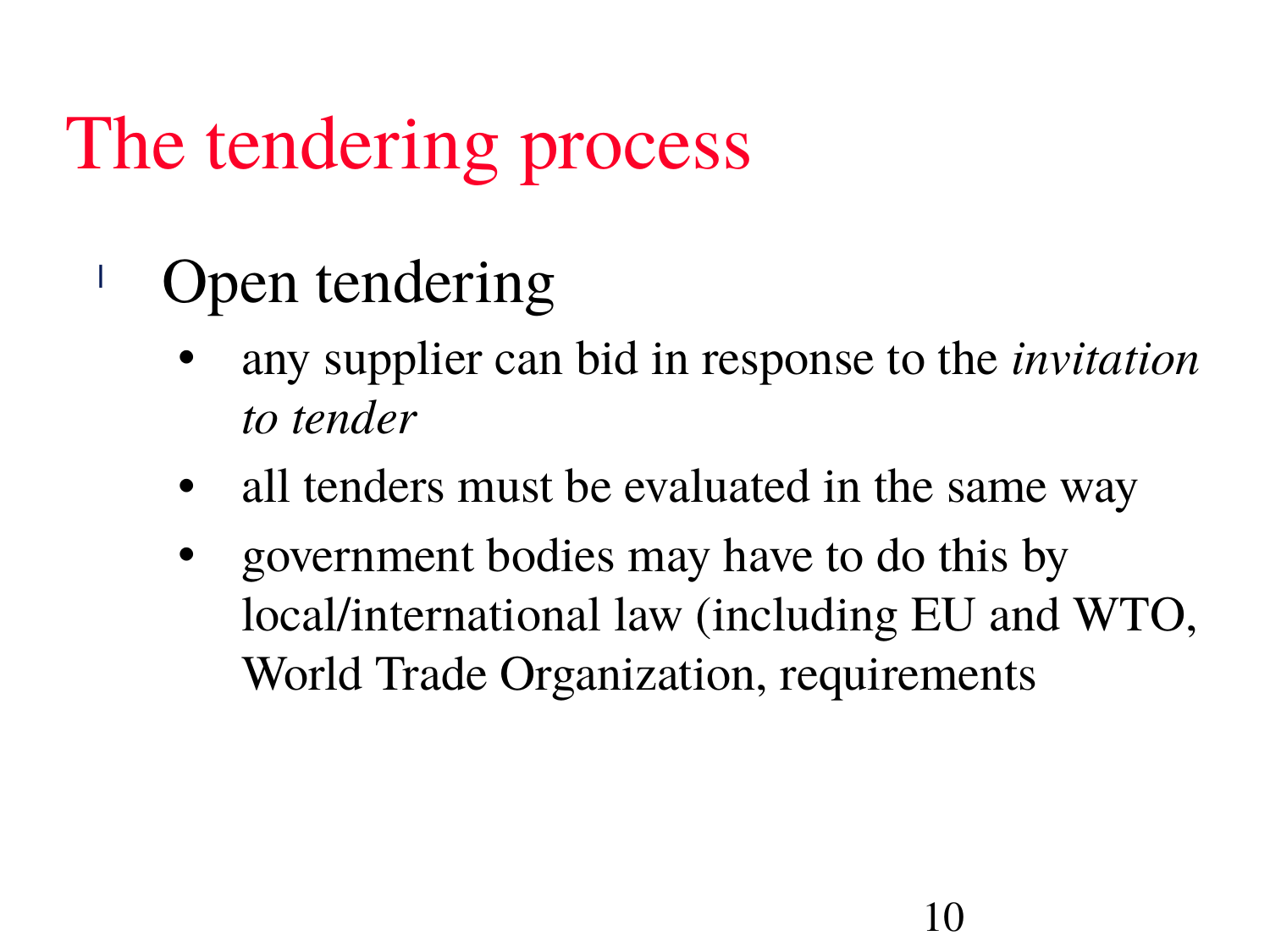

# The tendering process
Open tendering
any supplier can bid in response to the invitation to tender
all tenders must be evaluated in the same way
government bodies may have to do this by local/international law (including EU and WTO, World Trade Organization, requirements
10